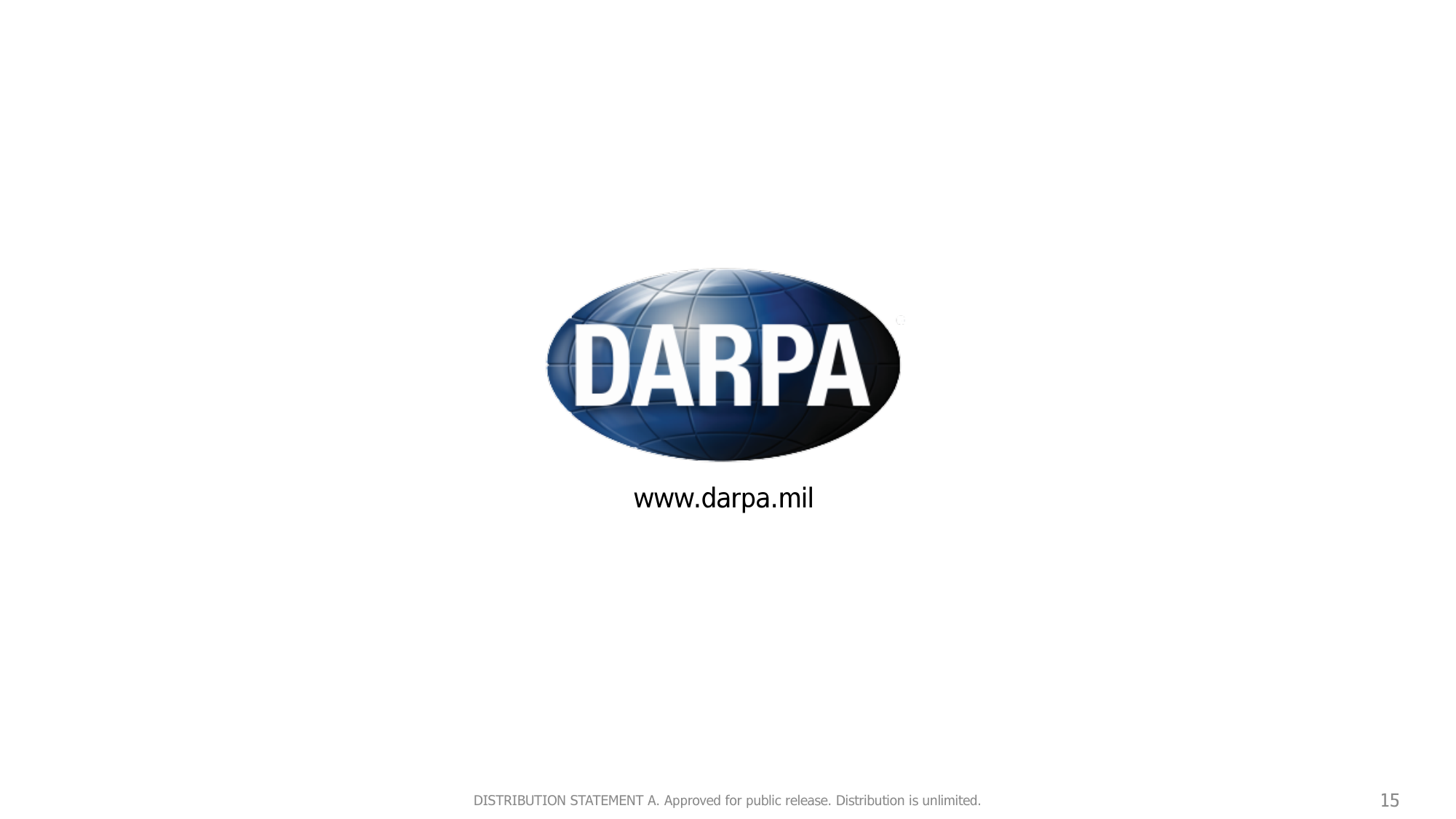

DISTRIBUTION STATEMENT A. Approved for public release. Distribution is unlimited.
15